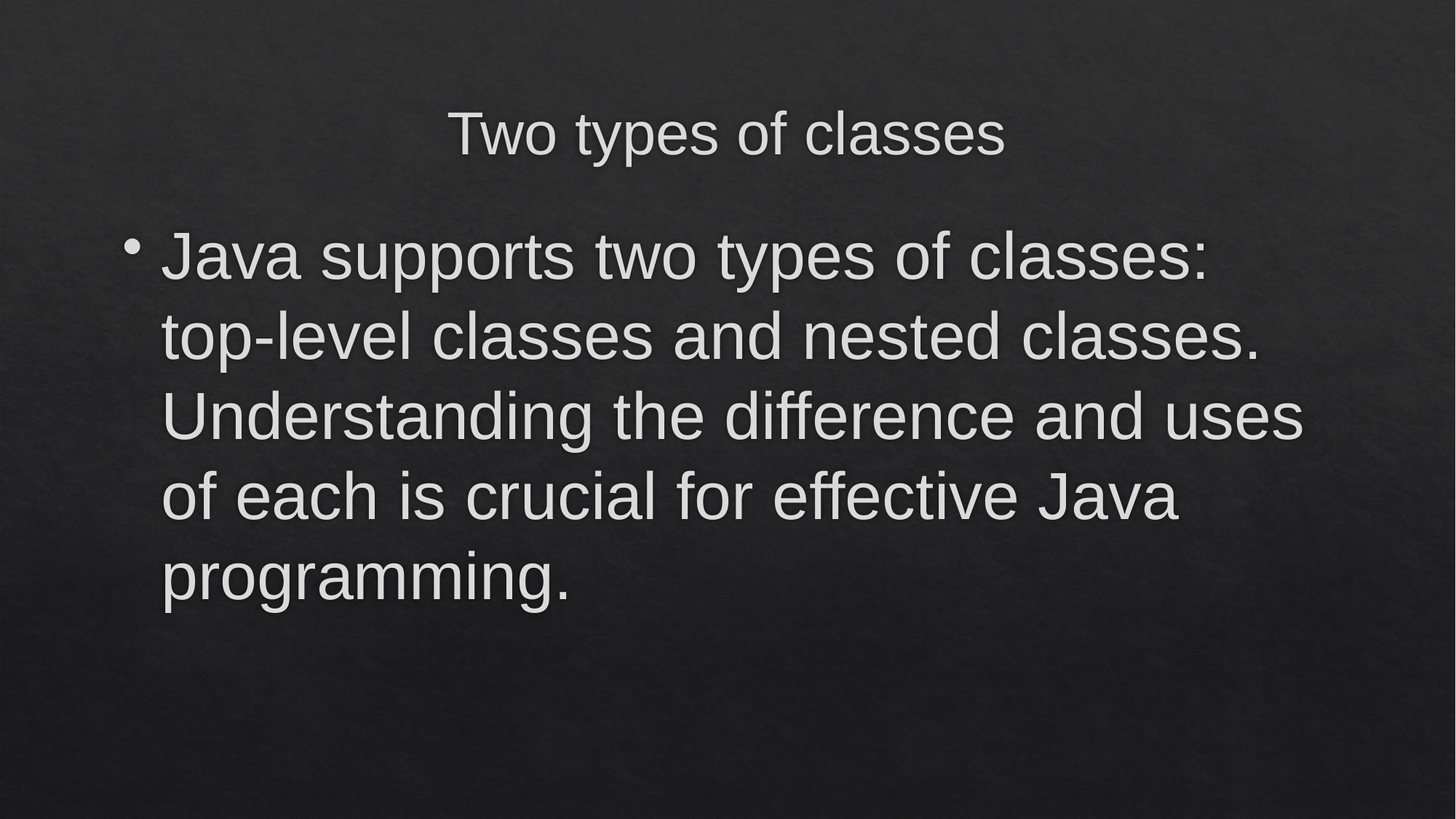

# Two types of classes
Java supports two types of classes: top-level classes and nested classes. Understanding the difference and uses of each is crucial for effective Java programming.